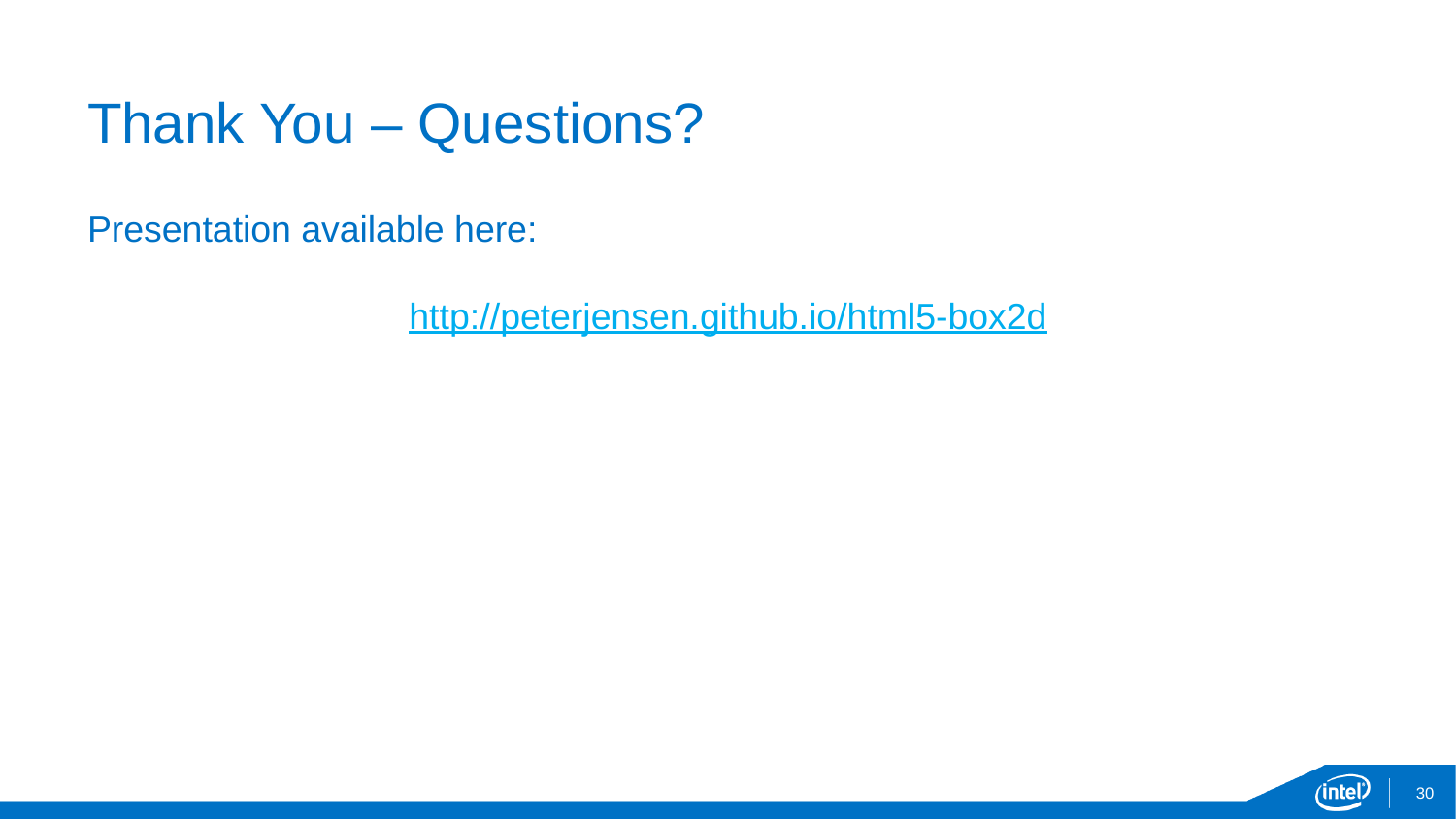

# Thank You – Questions?
Presentation available here:

http://peterjensen.github.io/html5-box2d

30